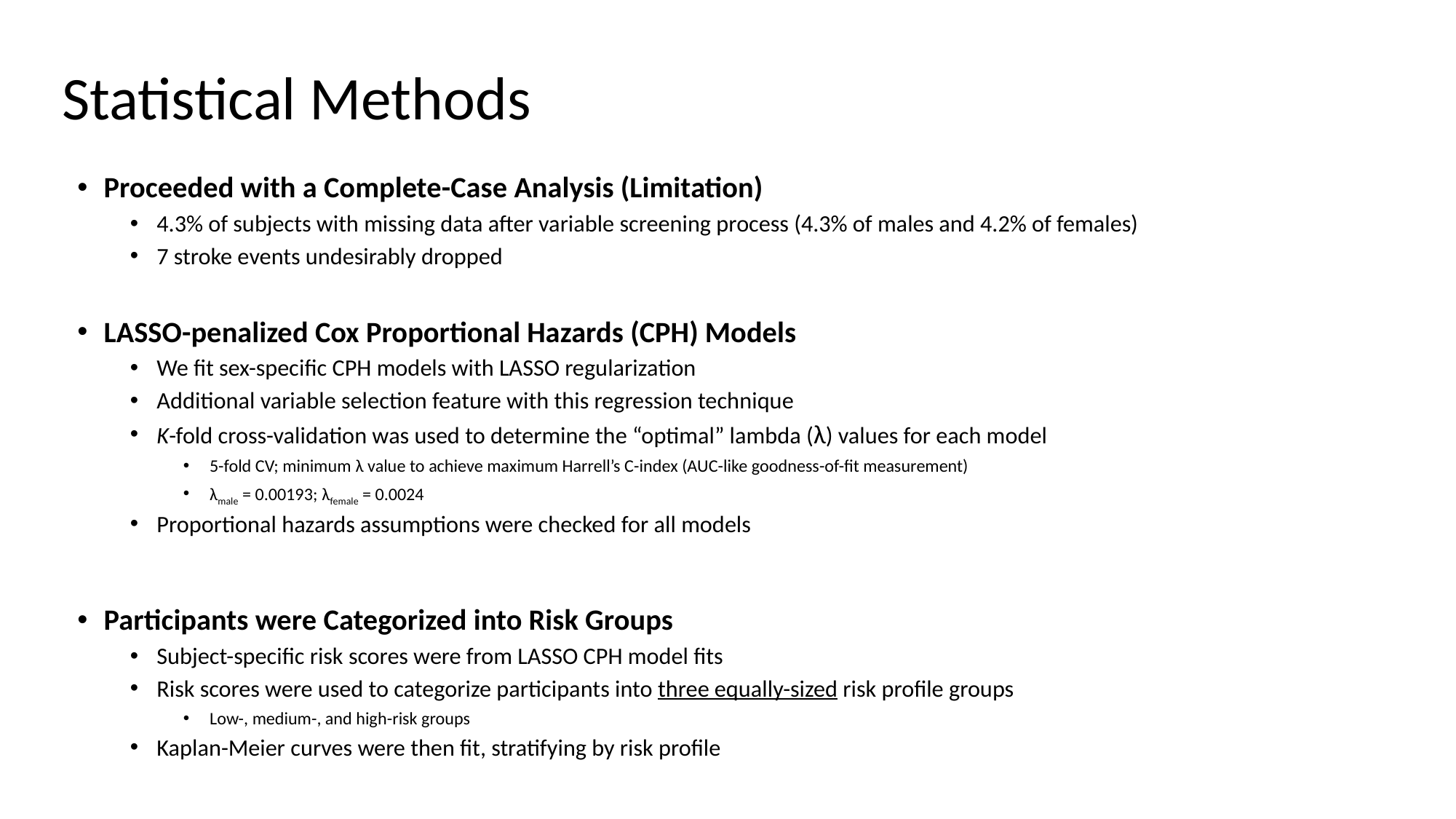

# Statistical Methods
Proceeded with a Complete-Case Analysis (Limitation)
4.3% of subjects with missing data after variable screening process (4.3% of males and 4.2% of females)
7 stroke events undesirably dropped

LASSO-penalized Cox Proportional Hazards (CPH) Models
We fit sex-specific CPH models with LASSO regularization
Additional variable selection feature with this regression technique
K-fold cross-validation was used to determine the “optimal” lambda (λ) values for each model
5-fold CV; minimum λ value to achieve maximum Harrell’s C-index (AUC-like goodness-of-fit measurement)
λmale = 0.00193; λfemale = 0.0024
Proportional hazards assumptions were checked for all models

Participants were Categorized into Risk Groups
Subject-specific risk scores were from LASSO CPH model fits
Risk scores were used to categorize participants into three equally-sized risk profile groups
Low-, medium-, and high-risk groups
Kaplan-Meier curves were then fit, stratifying by risk profile